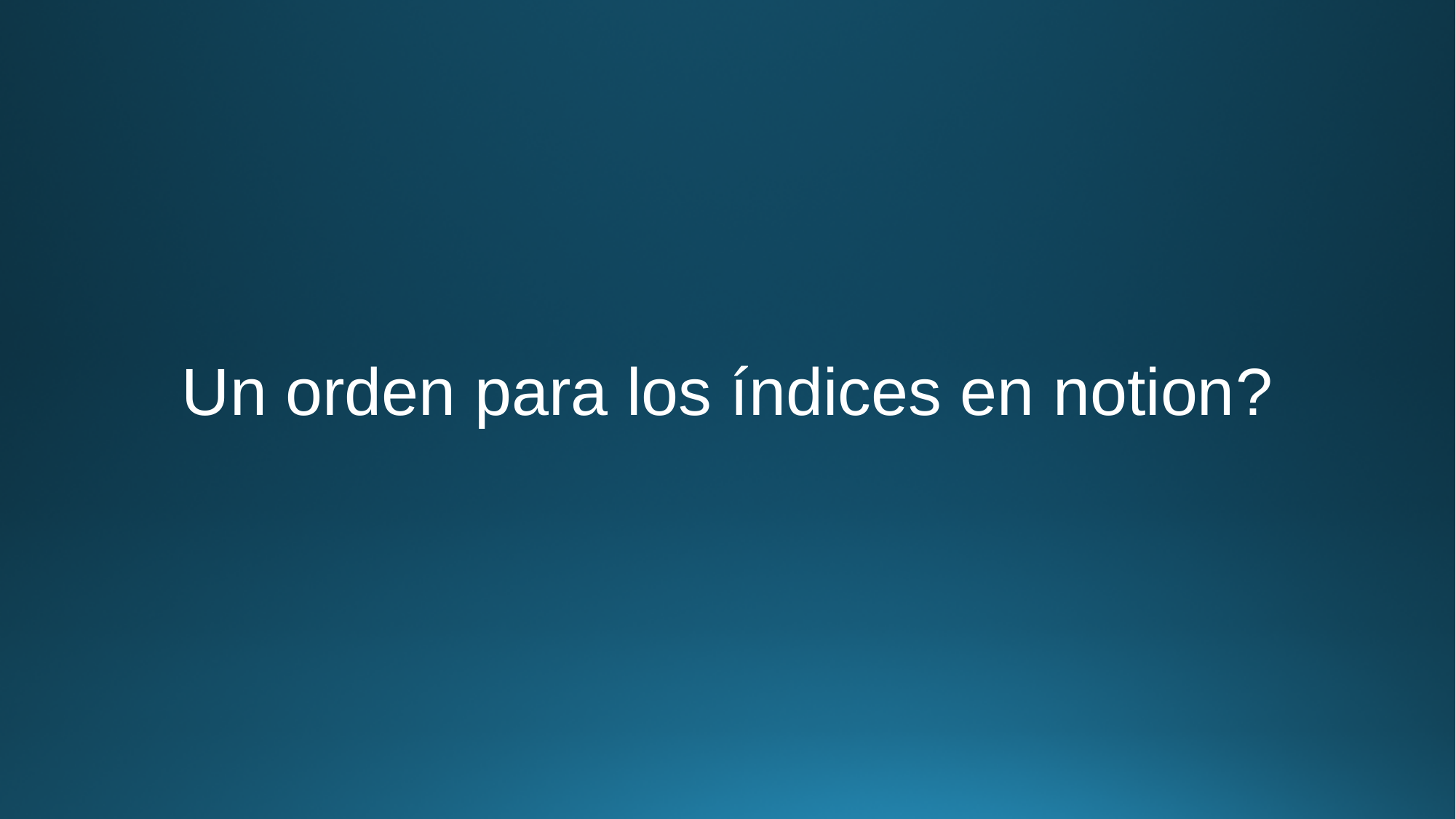

# Un orden para los índices en notion?